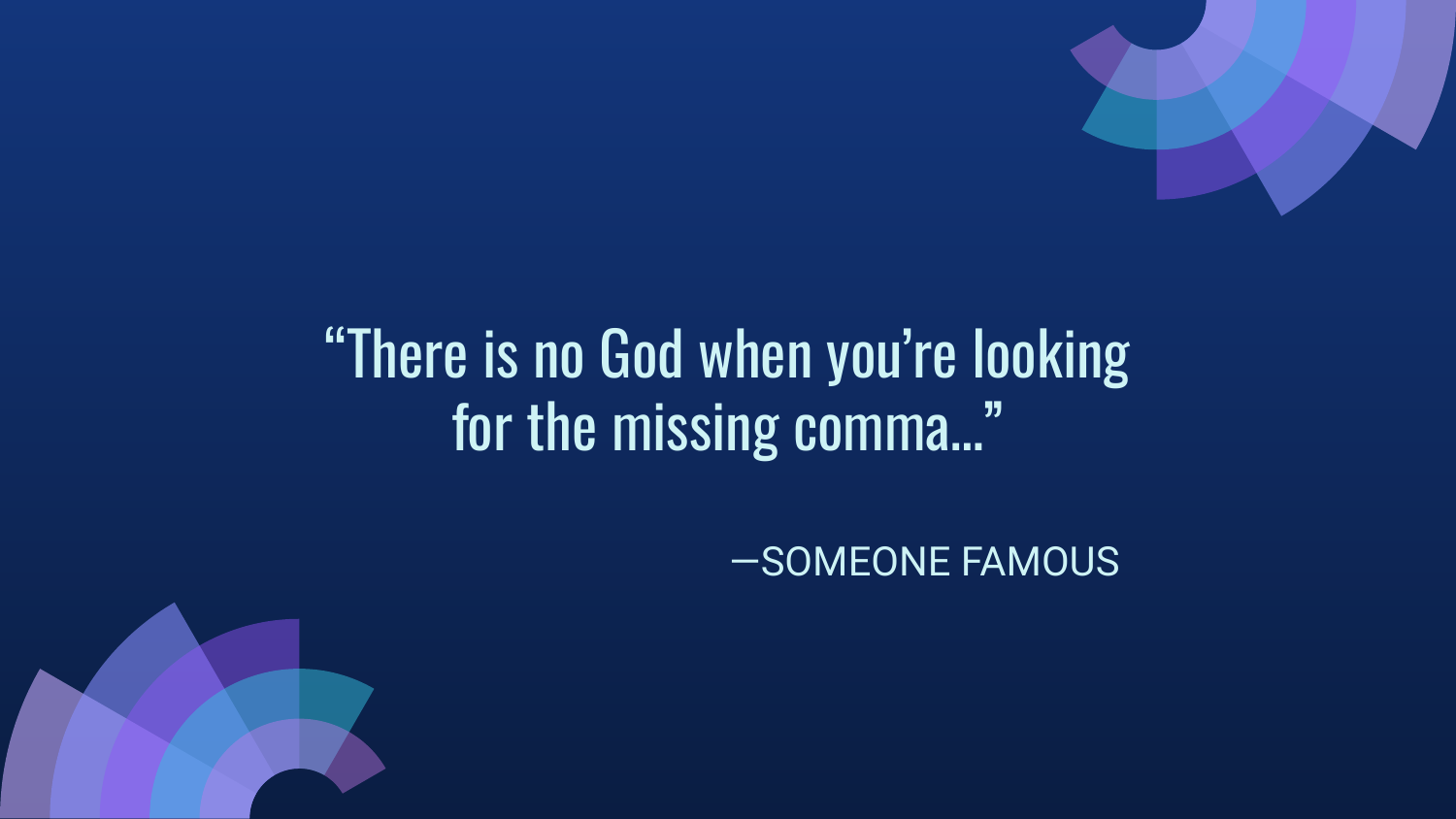

# “There is no God when you’re looking for the missing comma…”
 —SOMEONE FAMOUS